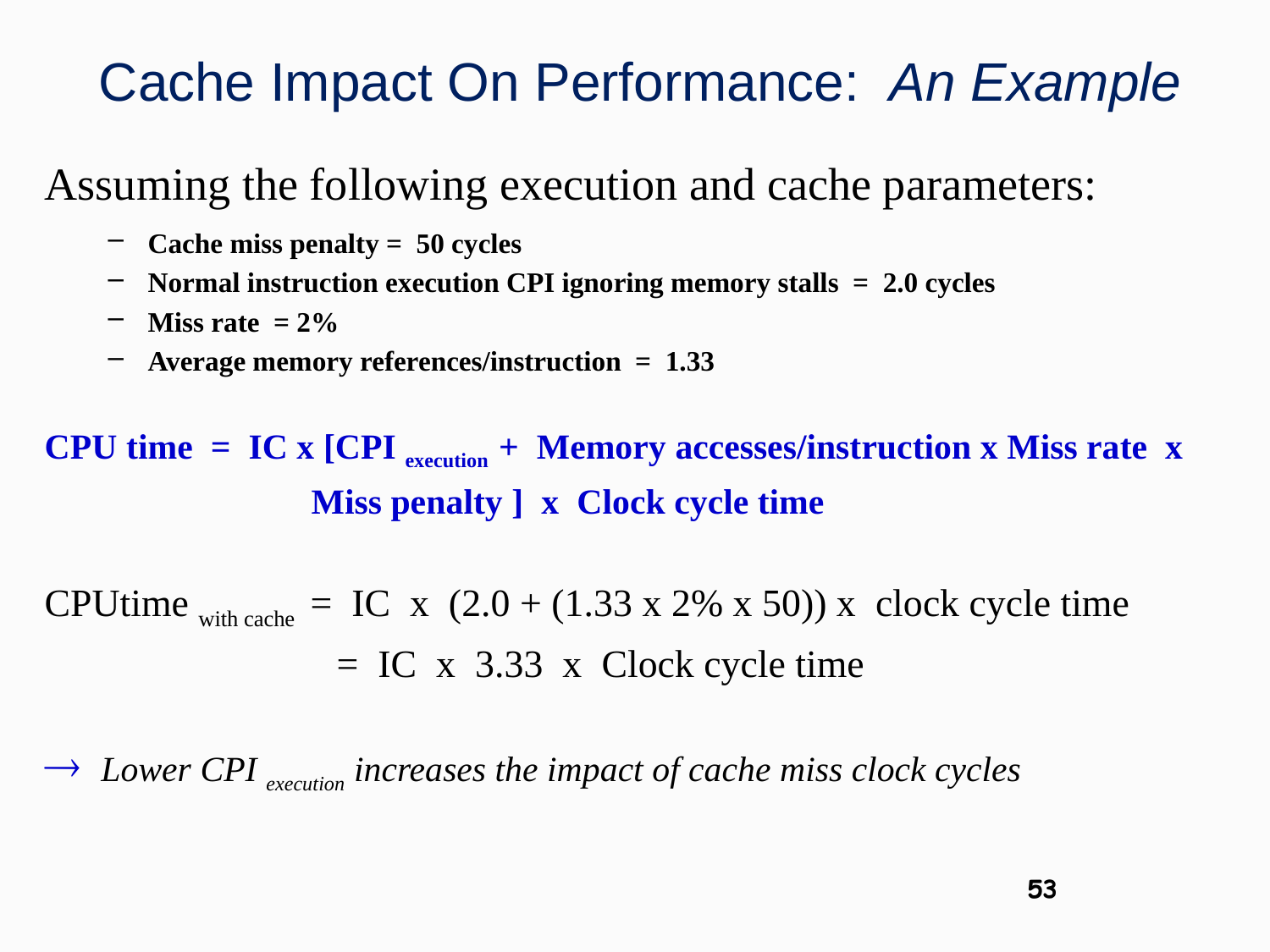

# Cache Impact On Performance:  An Example
Assuming the following execution and cache parameters:

Cache miss penalty =  50 cycles
Normal instruction execution CPI ignoring memory stalls  =  2.0 cycles
Miss rate  = 2%
Average memory references/instruction  =  1.33

CPU time  =  IC x [CPI execution  +  Memory accesses/instruction x Miss rate  x
                              Miss penalty ]  x  Clock cycle time

CPUtime with cache  =  IC  x  (2.0 + (1.33 x 2% x 50)) x  clock cycle time
                              =  IC  x  3.33  x  Clock cycle time

 Lower CPI execution increases the impact of cache miss clock cycles
53